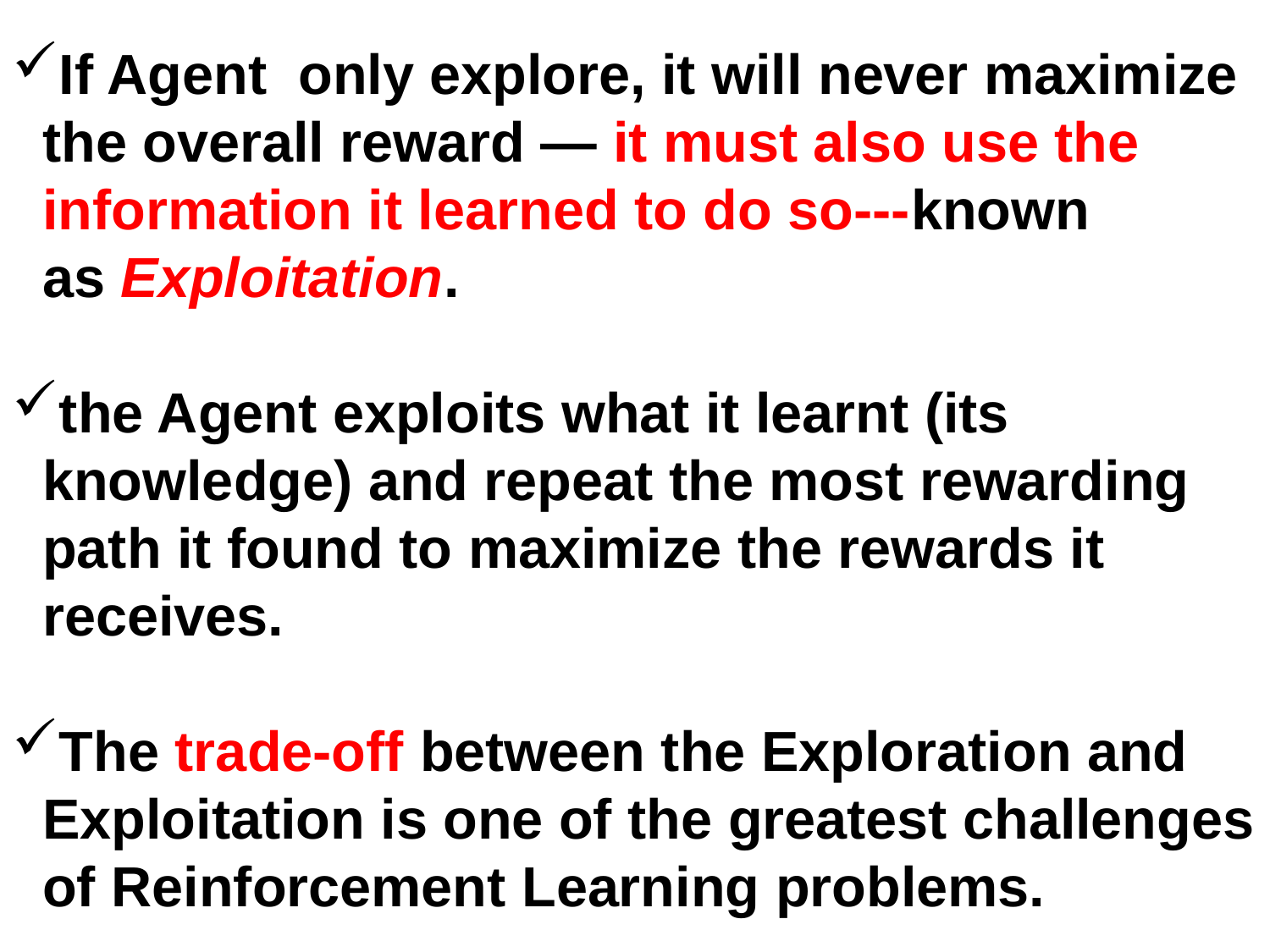

If Agent  only explore, it will never maximize the overall reward — it must also use the information it learned to do so---known as Exploitation.

the Agent exploits what it learnt (its knowledge) and repeat the most rewarding path it found to maximize the rewards it receives.

The trade-off between the Exploration and Exploitation is one of the greatest challenges of Reinforcement Learning problems.